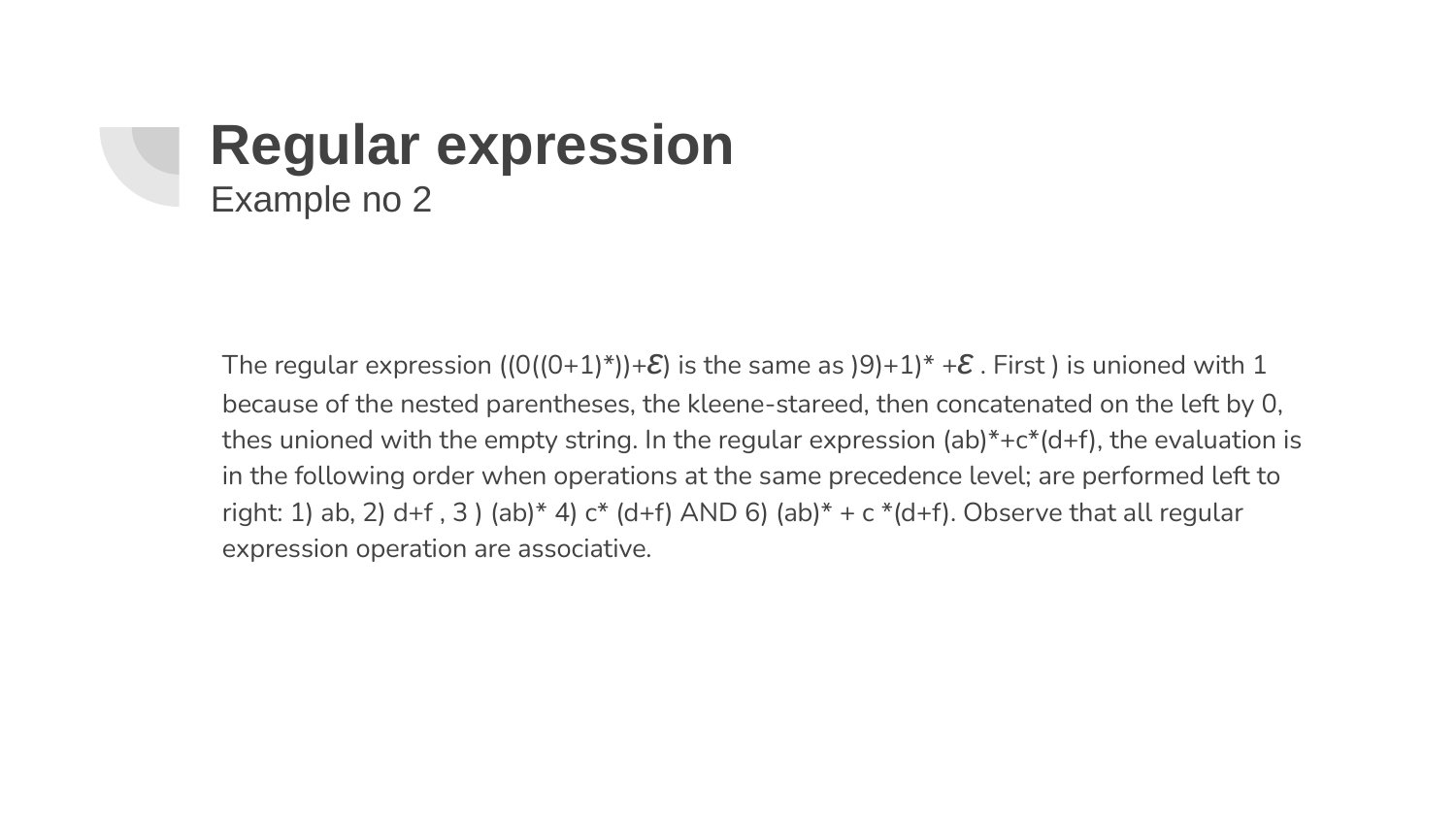

# Regular expression
Example no 2
The regular expression ((0((0+1)*))+ε) is the same as )9)+1)* +ε . First ) is unioned with 1 because of the nested parentheses, the kleene-stareed, then concatenated on the left by 0, thes unioned with the empty string. In the regular expression (ab)*+c*(d+f), the evaluation is in the following order when operations at the same precedence level; are performed left to right: 1) ab, 2) d+f , 3 ) (ab)* 4) c* (d+f) AND 6) (ab)* + c *(d+f). Observe that all regular expression operation are associative.